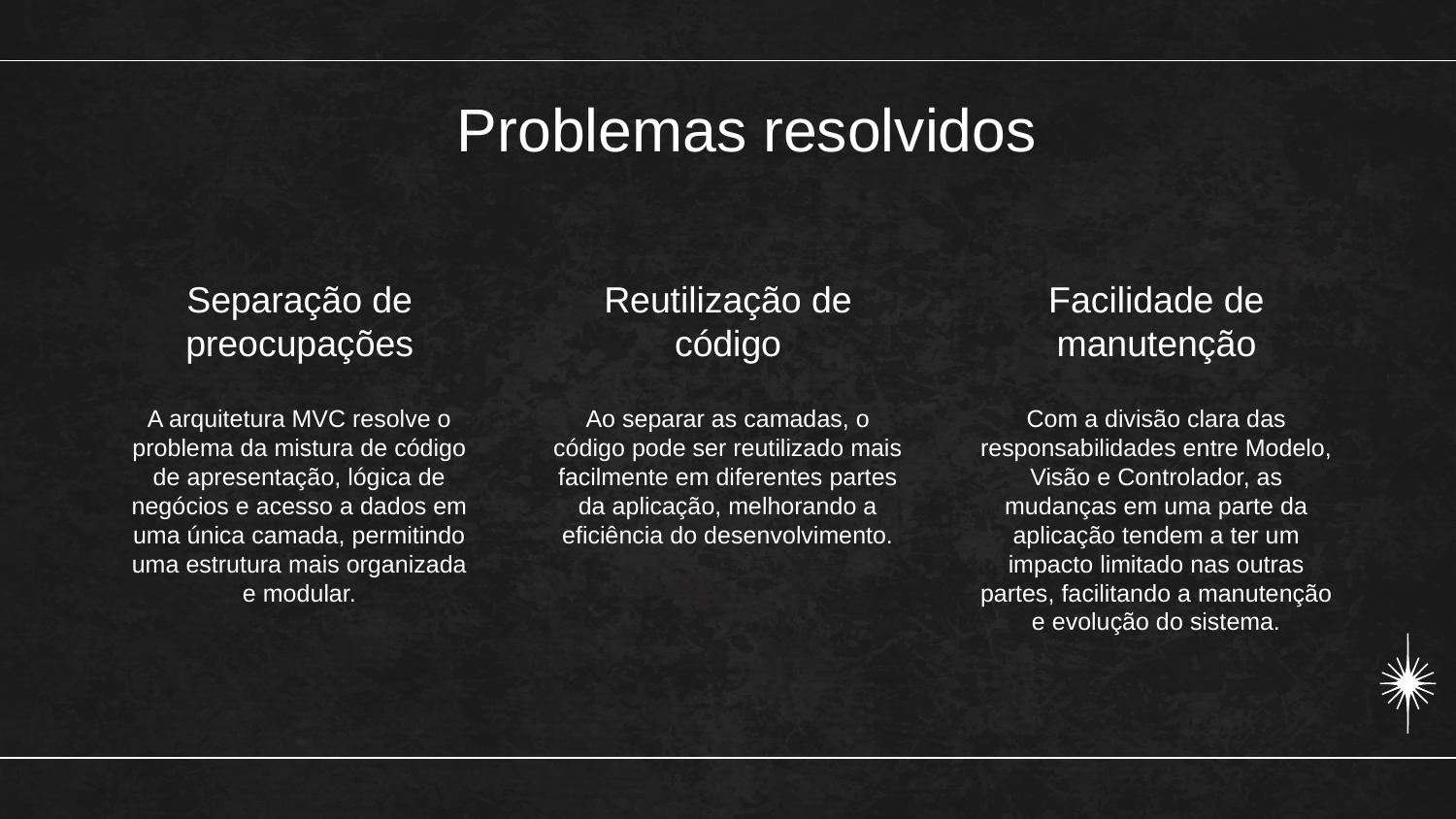

# Problemas resolvidos
Separação de preocupações
Reutilização de código
Facilidade de manutenção
Ao separar as camadas, o código pode ser reutilizado mais facilmente em diferentes partes da aplicação, melhorando a eficiência do desenvolvimento.
A arquitetura MVC resolve o problema da mistura de código de apresentação, lógica de negócios e acesso a dados em uma única camada, permitindo uma estrutura mais organizada e modular.
Com a divisão clara das responsabilidades entre Modelo, Visão e Controlador, as mudanças em uma parte da aplicação tendem a ter um impacto limitado nas outras partes, facilitando a manutenção e evolução do sistema.